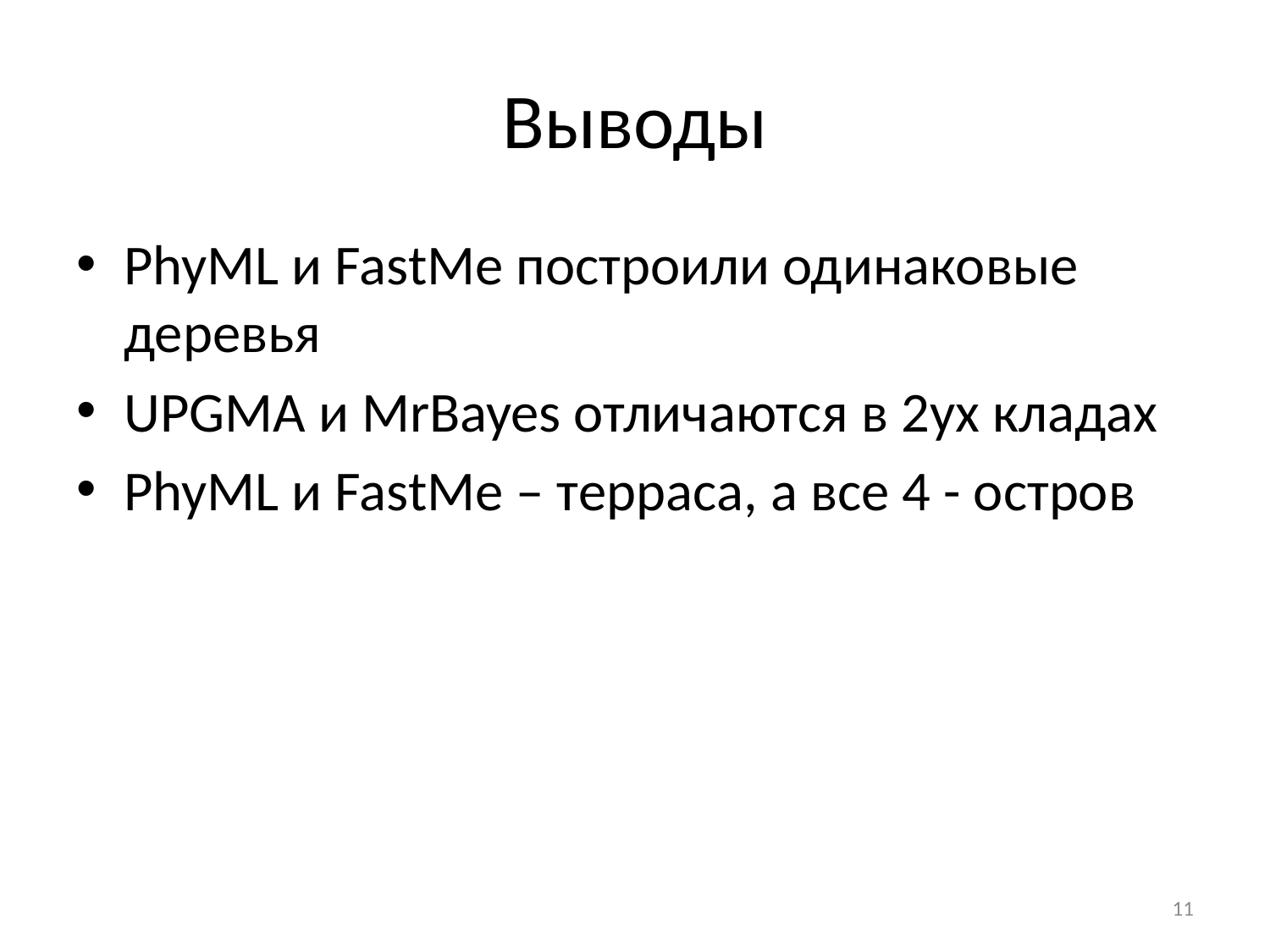

# Выводы
PhyML и FastMe построили одинаковые деревья
UPGMA и MrBayes отличаются в 2ух кладах
PhyML и FastMe – терраса, а все 4 - остров
11